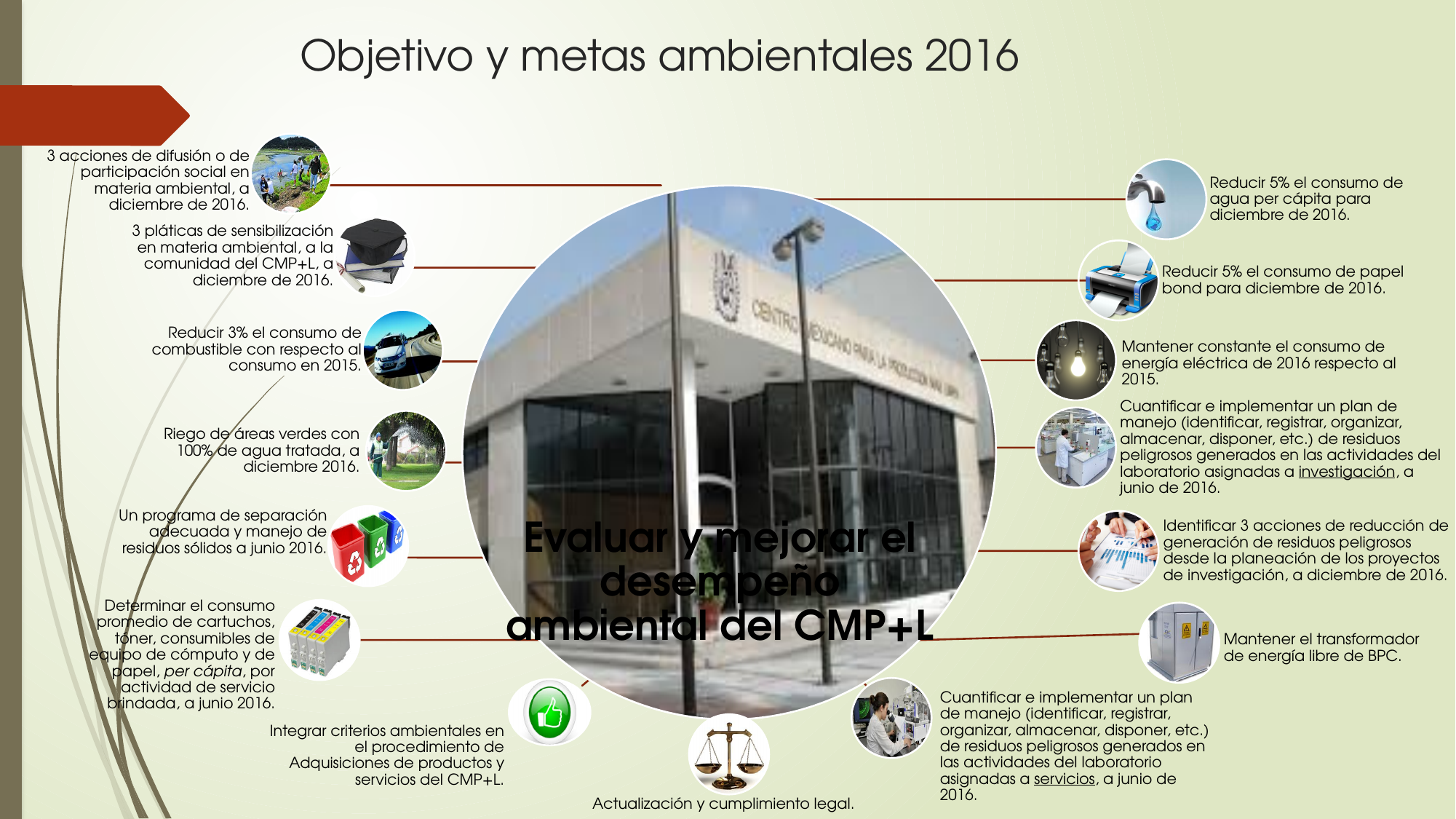

# Objetivo y metas ambientales 2016
Evaluar y mejorar el desempeño ambiental del CMP+L
Reducir 5% el consumo de agua per cápita para diciembre de 2016.
Reducir 5% el consumo de papel bond para diciembre de 2016.
Mantener constante el consumo de energía eléctrica de 2016 respecto al 2015.
Cuantificar e implementar un plan de manejo (identificar, registrar, organizar, almacenar, disponer, etc.) de residuos peligrosos generados en las actividades del laboratorio asignadas a investigación, a junio de 2016.
Identificar 3 acciones de reducción de generación de residuos peligrosos desde la planeación de los proyectos de investigación, a diciembre de 2016.
Mantener el transformador de energía libre de BPC.

3 acciones de difusión o de participación social en materia ambiental, a diciembre de 2016.

3 pláticas de sensibilización en materia ambiental, a la comunidad del CMP+L, a diciembre de 2016.

Reducir 3% el consumo de combustible con respecto al consumo en 2015.

Riego de áreas verdes con 100% de agua tratada, a diciembre 2016.

Un programa de separación adecuada y manejo de residuos sólidos a junio 2016.

Determinar el consumo promedio de cartuchos, tóner, consumibles de equipo de cómputo y de papel, per cápita, por actividad de servicio brindada, a junio 2016.

Cuantificar e implementar un plan de manejo (identificar, registrar, organizar, almacenar, disponer, etc.) de residuos peligrosos generados en las actividades del laboratorio asignadas a servicios, a junio de 2016.

Integrar criterios ambientales en el procedimiento de Adquisiciones de productos y servicios del CMP+L.

Actualización y cumplimiento legal.